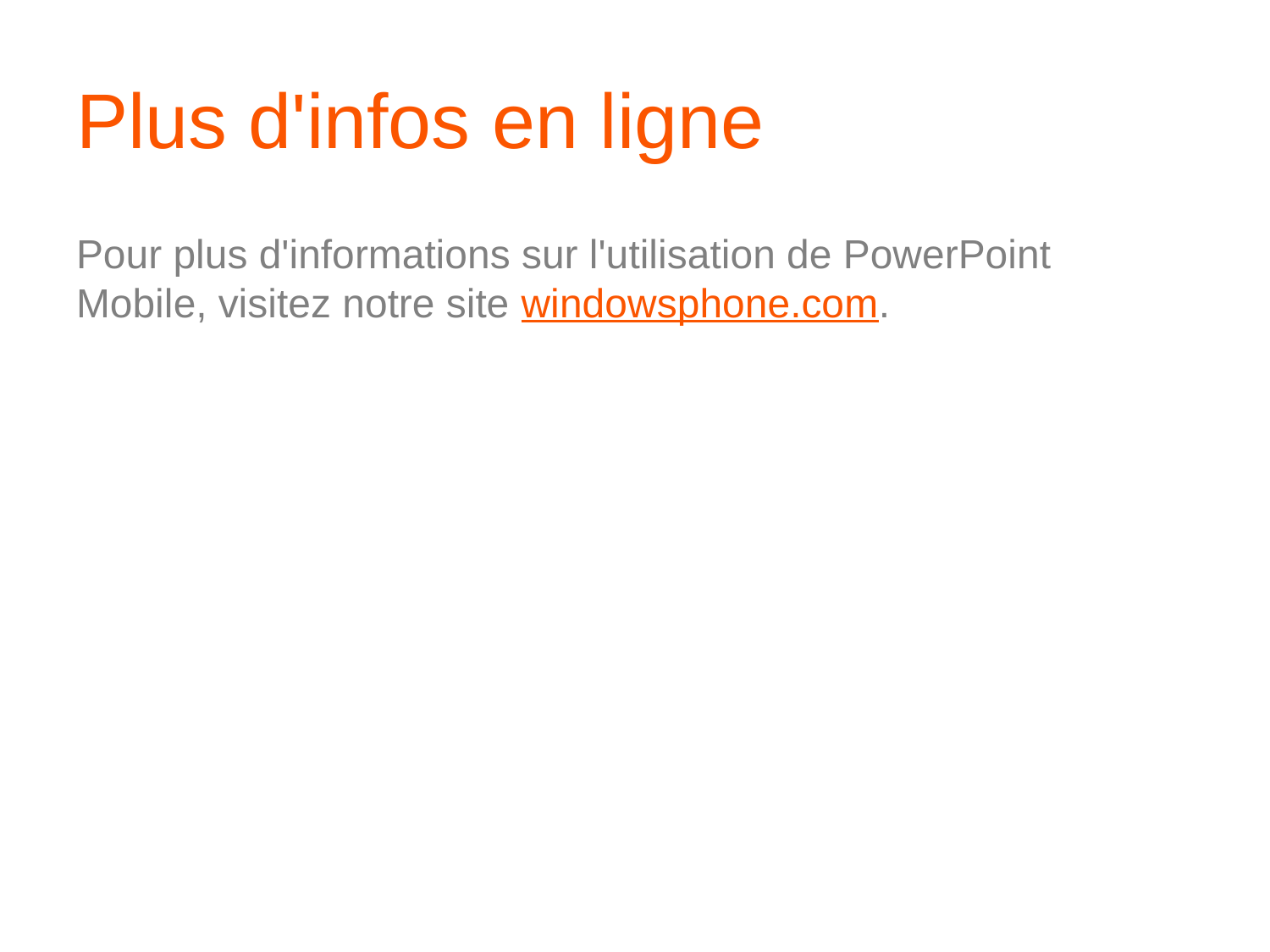

# Plus d'infos en ligne
Pour plus d'informations sur l'utilisation de PowerPoint Mobile, visitez notre site windowsphone.com.